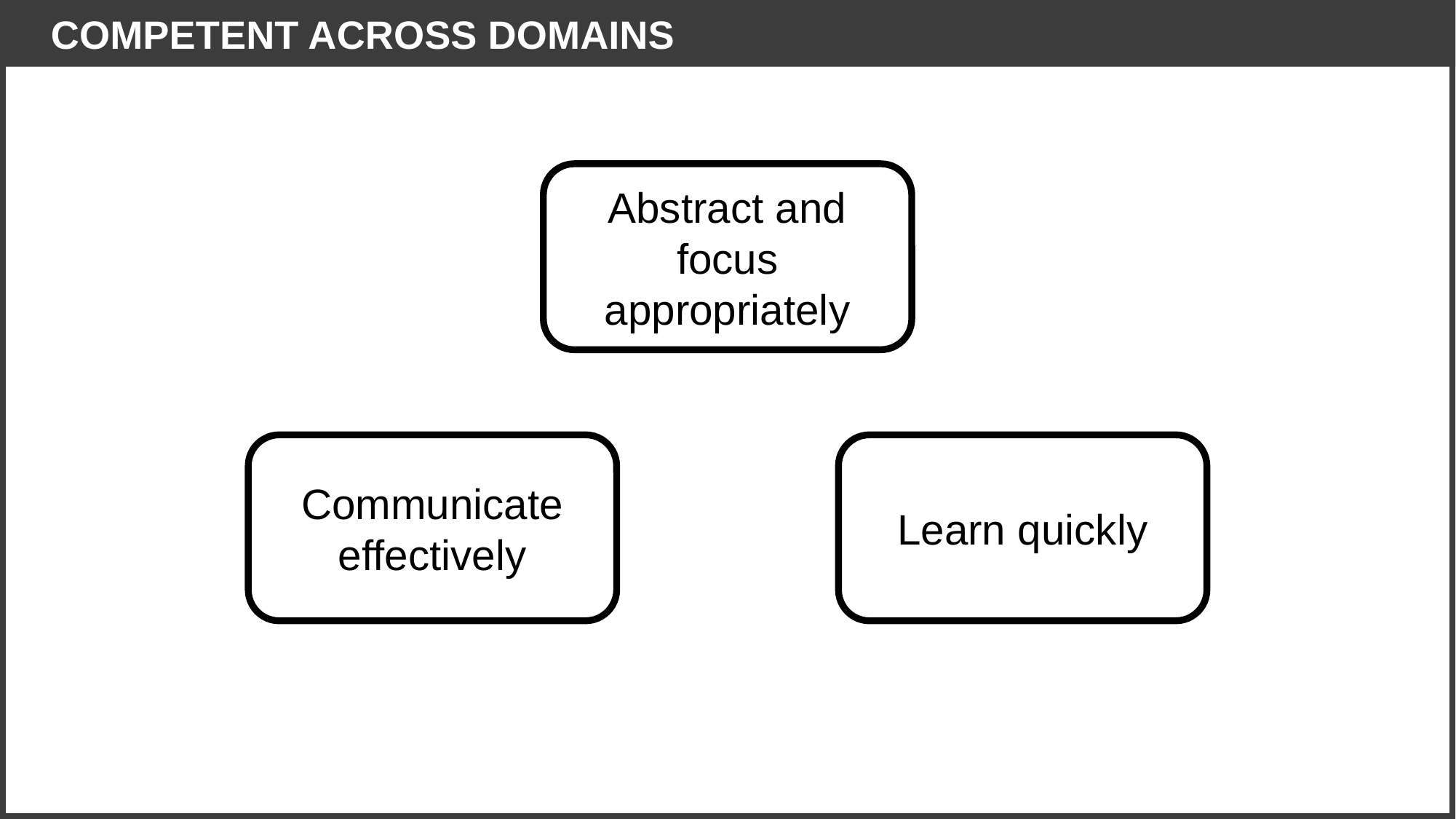

# competent across domains
Abstract and focus appropriately
Communicate effectively
Learn quickly